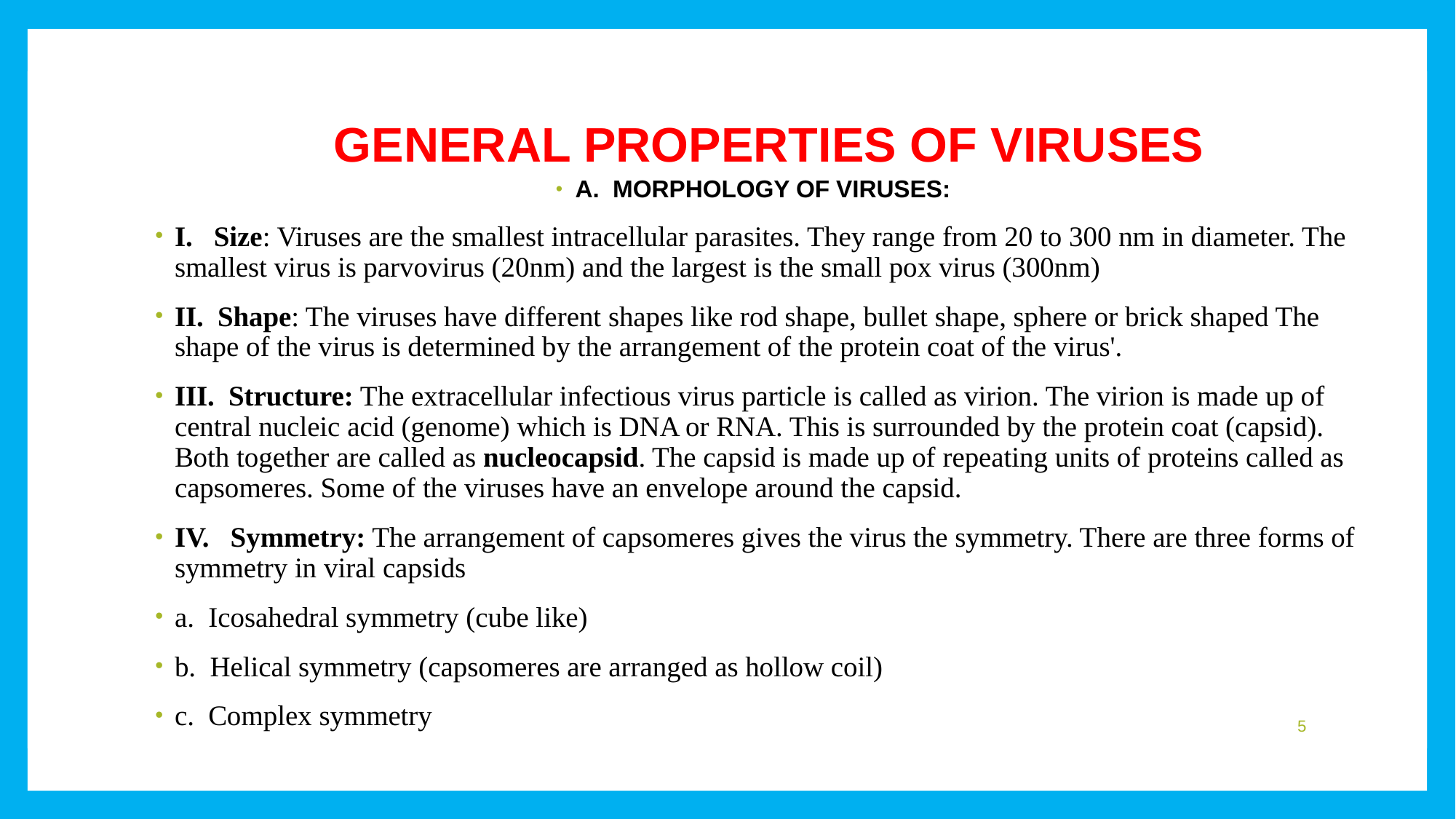

# GENERAL PROPERTIES OF VIRUSES
A.  MORPHOLOGY OF VIRUSES:
I.   Size: Viruses are the smallest intracellular parasites. They range from 20 to 300 nm in diameter. The smallest virus is parvovirus (20nm) and the largest is the small pox virus (300nm)
II.  Shape: The viruses have different shapes like rod shape, bullet shape, sphere or brick shaped The shape of the virus is determined by the arrangement of the protein coat of the virus'.
III.  Structure: The extracellular infectious virus particle is called as virion. The virion is made up of central nucleic acid (genome) which is DNA or RNA. This is surrounded by the protein coat (capsid). Both together are called as nucleocapsid. The capsid is made up of repeating units of proteins called as capsomeres. Some of the viruses have an envelope around the capsid.
IV.   Symmetry: The arrangement of capsomeres gives the virus the symmetry. There are three forms of symmetry in viral capsids
a.  Icosahedral symmetry (cube like)
b.  Helical symmetry (capsomeres are arranged as hollow coil)
c.  Complex symmetry

5